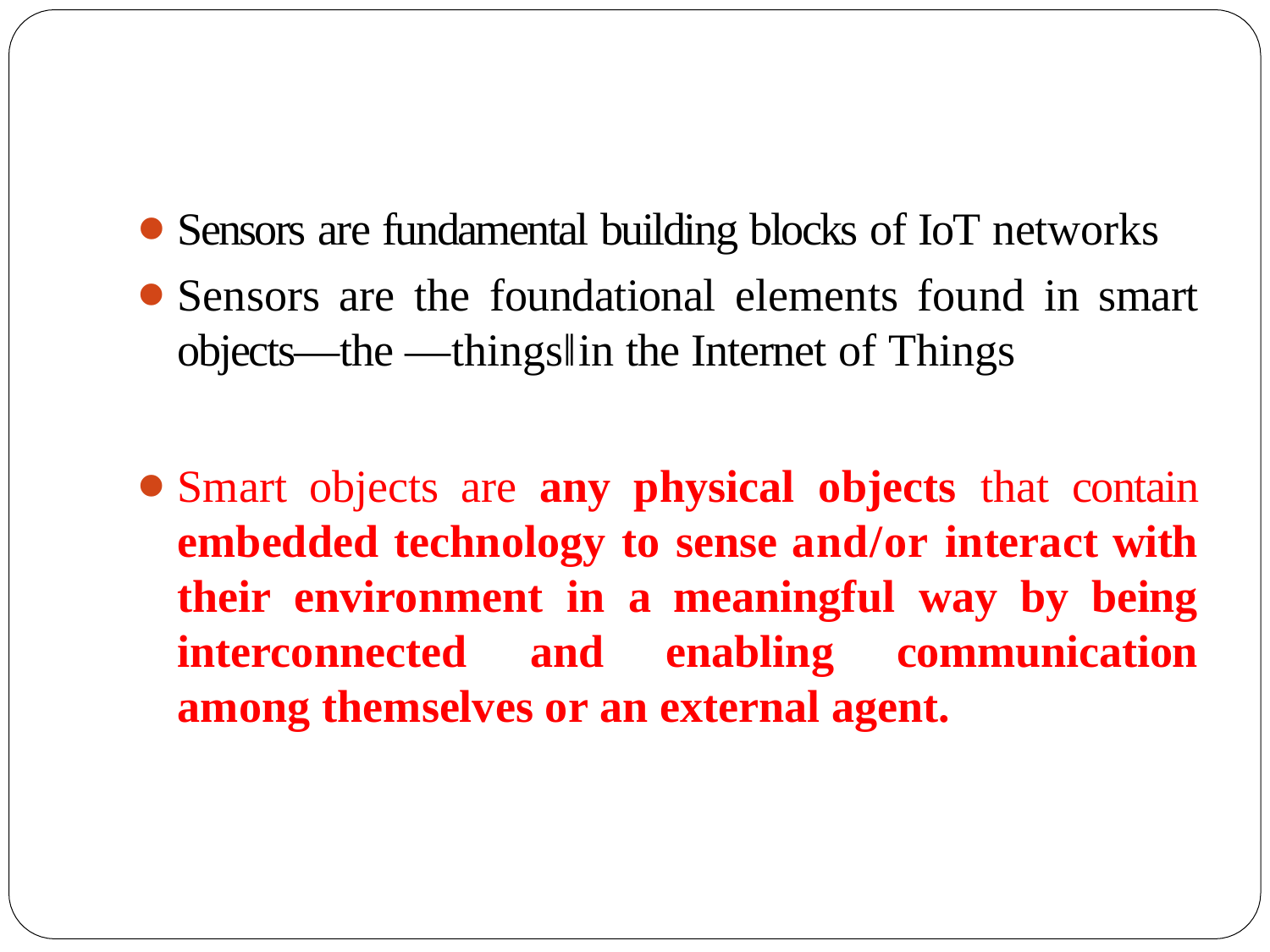

Sensors are fundamental building blocks of IoT networks
Sensors are the foundational elements found in smart objects—the ―things‖in the Internet of Things

Smart objects are any physical  objects  that contain embedded technology to sense and/or interact with their environment in a meaningful way by being interconnected   and   enabling   communication among themselves or an external agent.